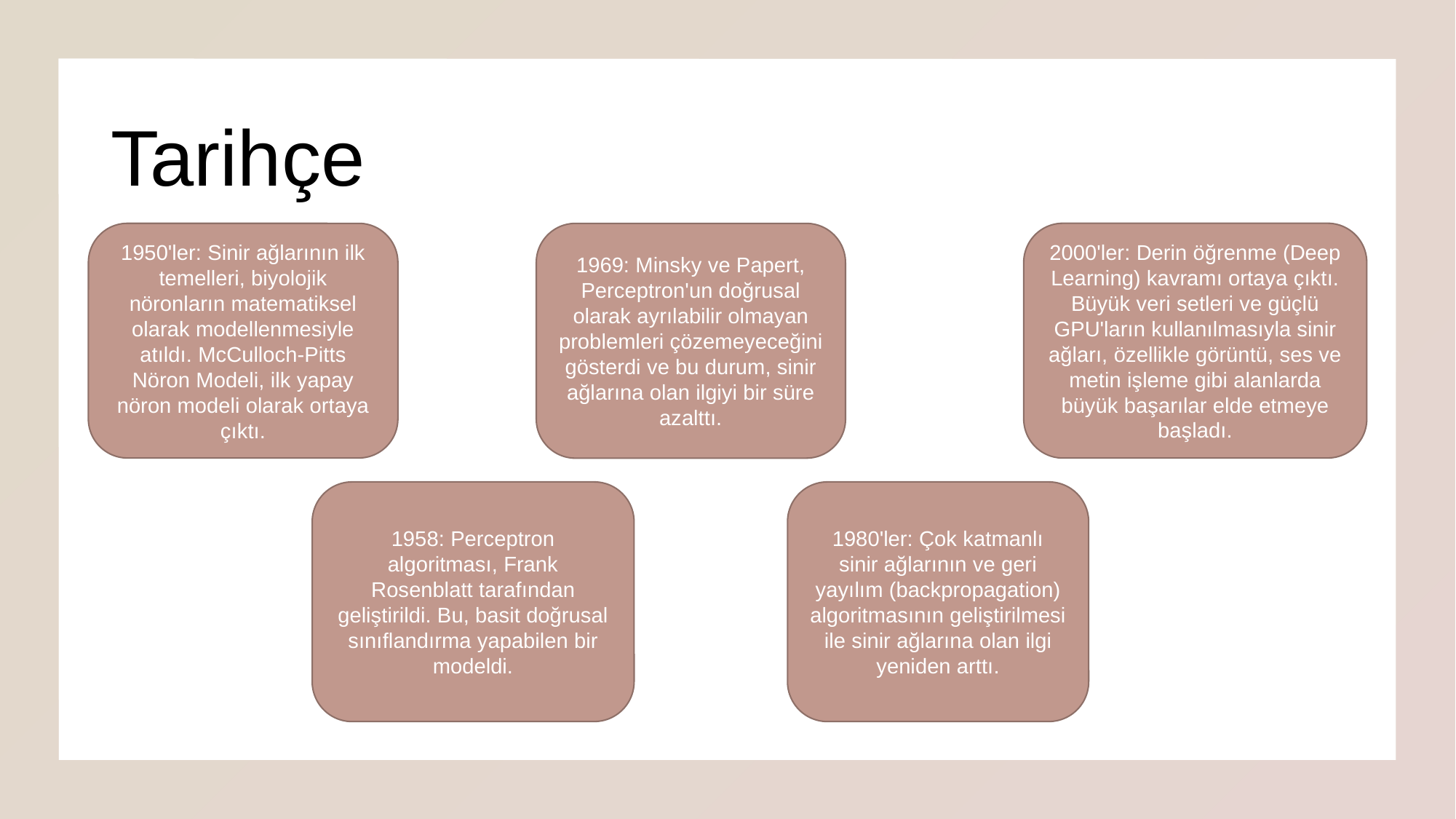

# Tarihçe
2000'ler: Derin öğrenme (Deep Learning) kavramı ortaya çıktı. Büyük veri setleri ve güçlü GPU'ların kullanılmasıyla sinir ağları, özellikle görüntü, ses ve metin işleme gibi alanlarda büyük başarılar elde etmeye başladı.
1950'ler: Sinir ağlarının ilk temelleri, biyolojik nöronların matematiksel olarak modellenmesiyle atıldı. McCulloch-Pitts Nöron Modeli, ilk yapay nöron modeli olarak ortaya çıktı.
1969: Minsky ve Papert, Perceptron'un doğrusal olarak ayrılabilir olmayan problemleri çözemeyeceğini gösterdi ve bu durum, sinir ağlarına olan ilgiyi bir süre azalttı.
1958: Perceptron algoritması, Frank Rosenblatt tarafından geliştirildi. Bu, basit doğrusal sınıflandırma yapabilen bir modeldi.
1980'ler: Çok katmanlı sinir ağlarının ve geri yayılım (backpropagation) algoritmasının geliştirilmesi ile sinir ağlarına olan ilgi yeniden arttı.